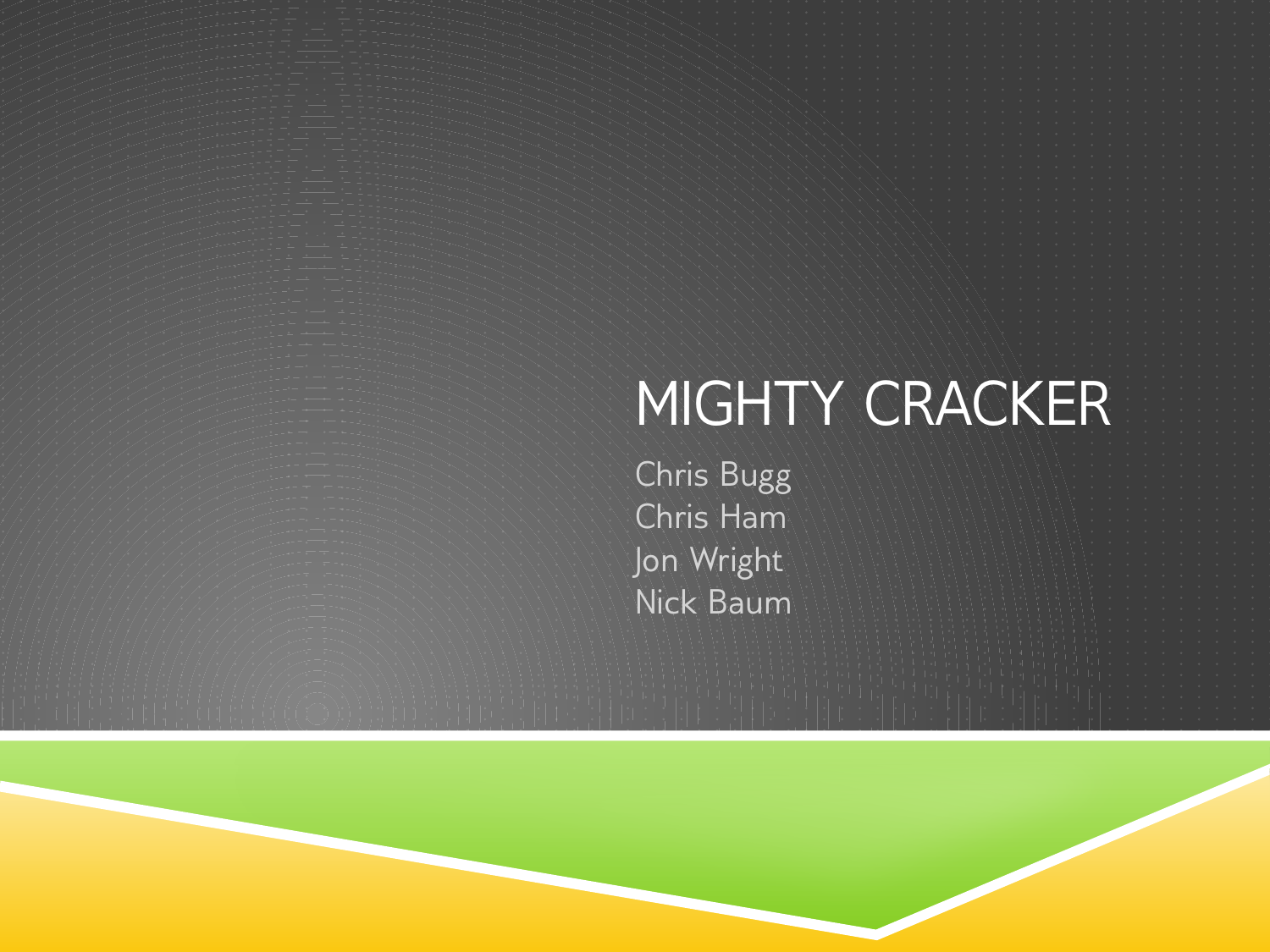

# MIGHTY CRACKER
Chris Bugg
Chris Ham
Jon Wright
Nick Baum